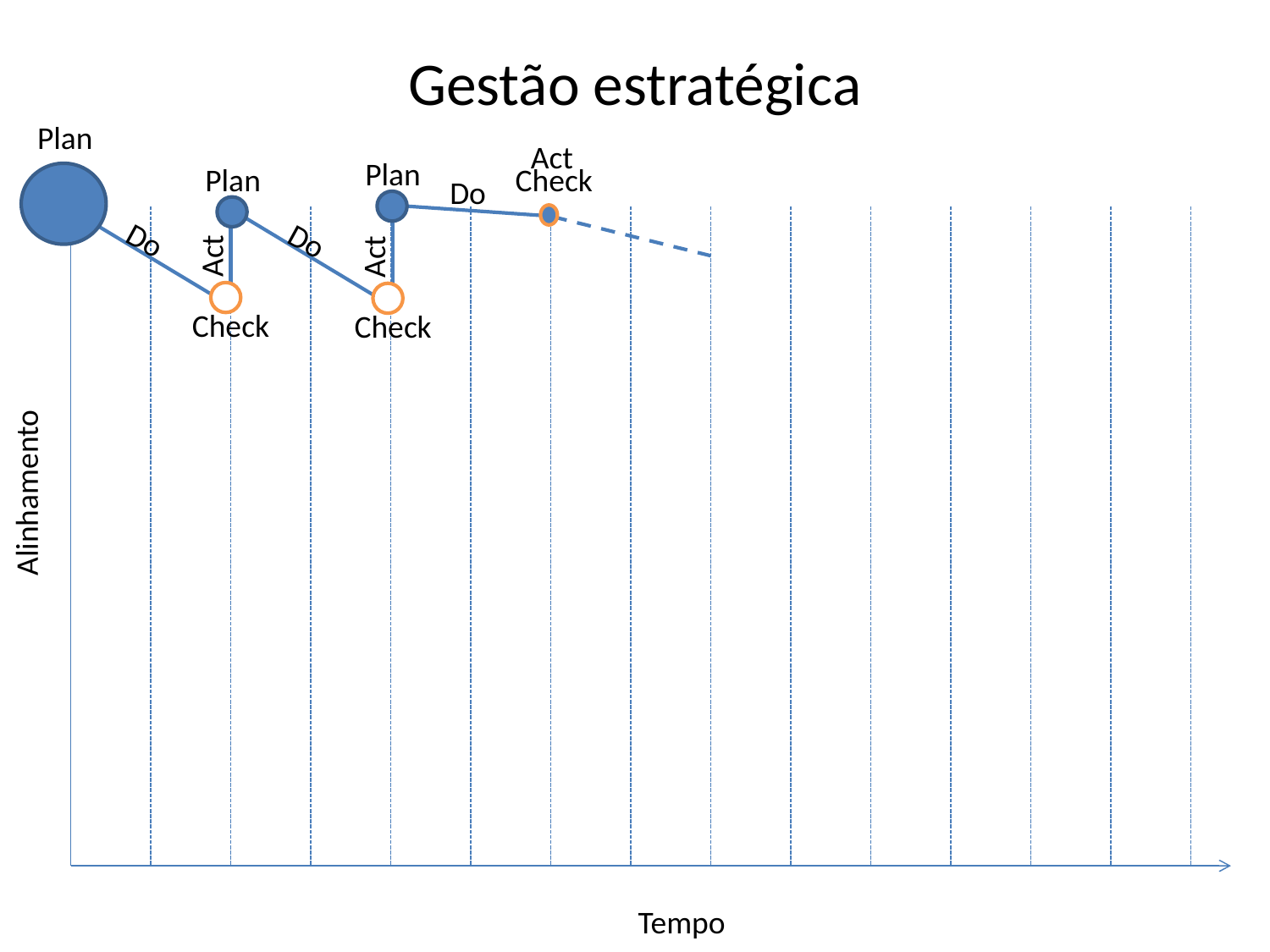

# Gestão estratégica
Plan

Do
Act

Check
Act
Plan
Check
Plan

Do
Act

Check
Do

Alinhamento
Tempo